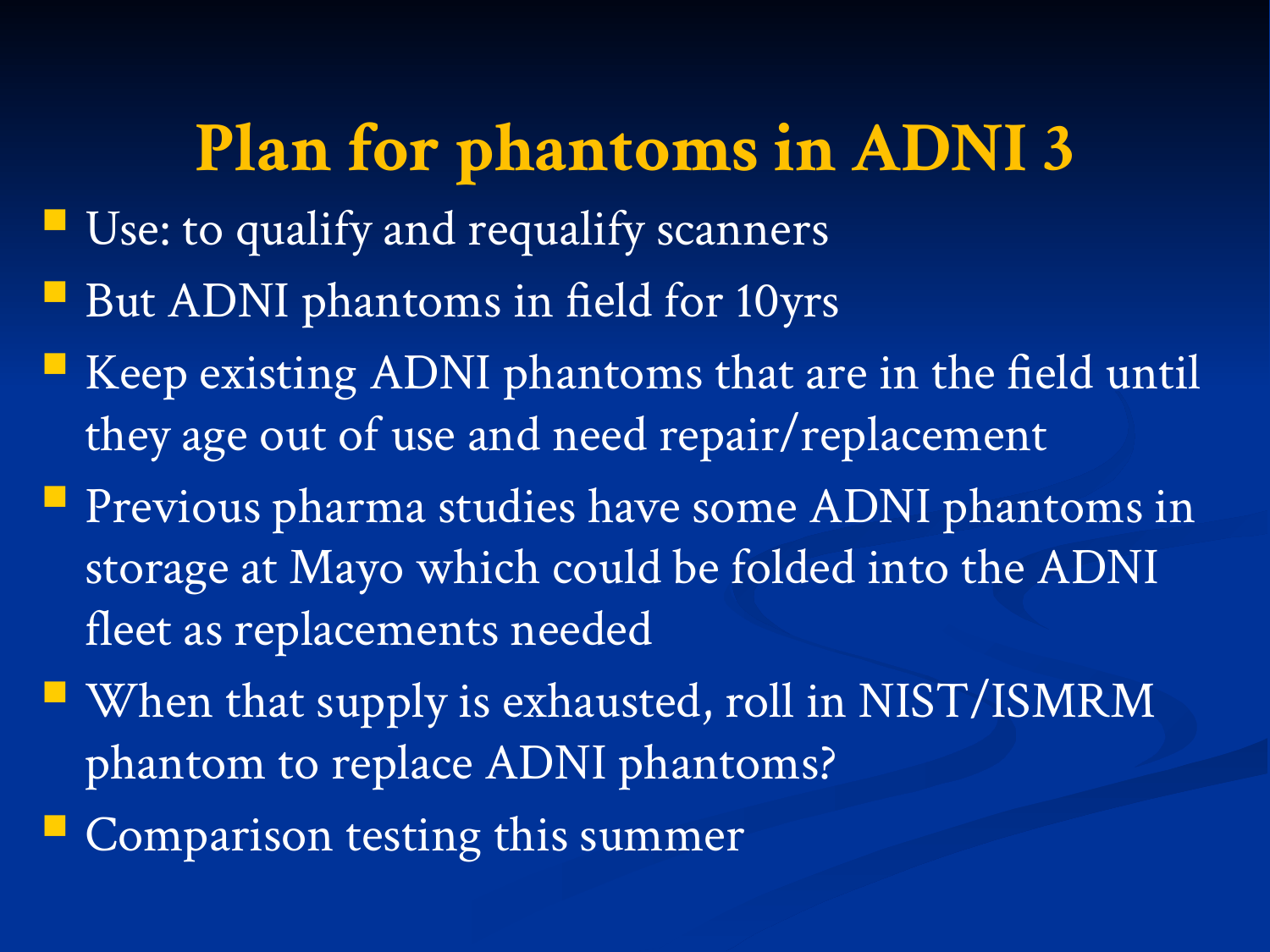

# Plan for phantoms in ADNI 3
Use: to qualify and requalify scanners
But ADNI phantoms in field for 10yrs
Keep existing ADNI phantoms that are in the field until they age out of use and need repair/replacement
Previous pharma studies have some ADNI phantoms in storage at Mayo which could be folded into the ADNI fleet as replacements needed
When that supply is exhausted, roll in NIST/ISMRM phantom to replace ADNI phantoms?
Comparison testing this summer